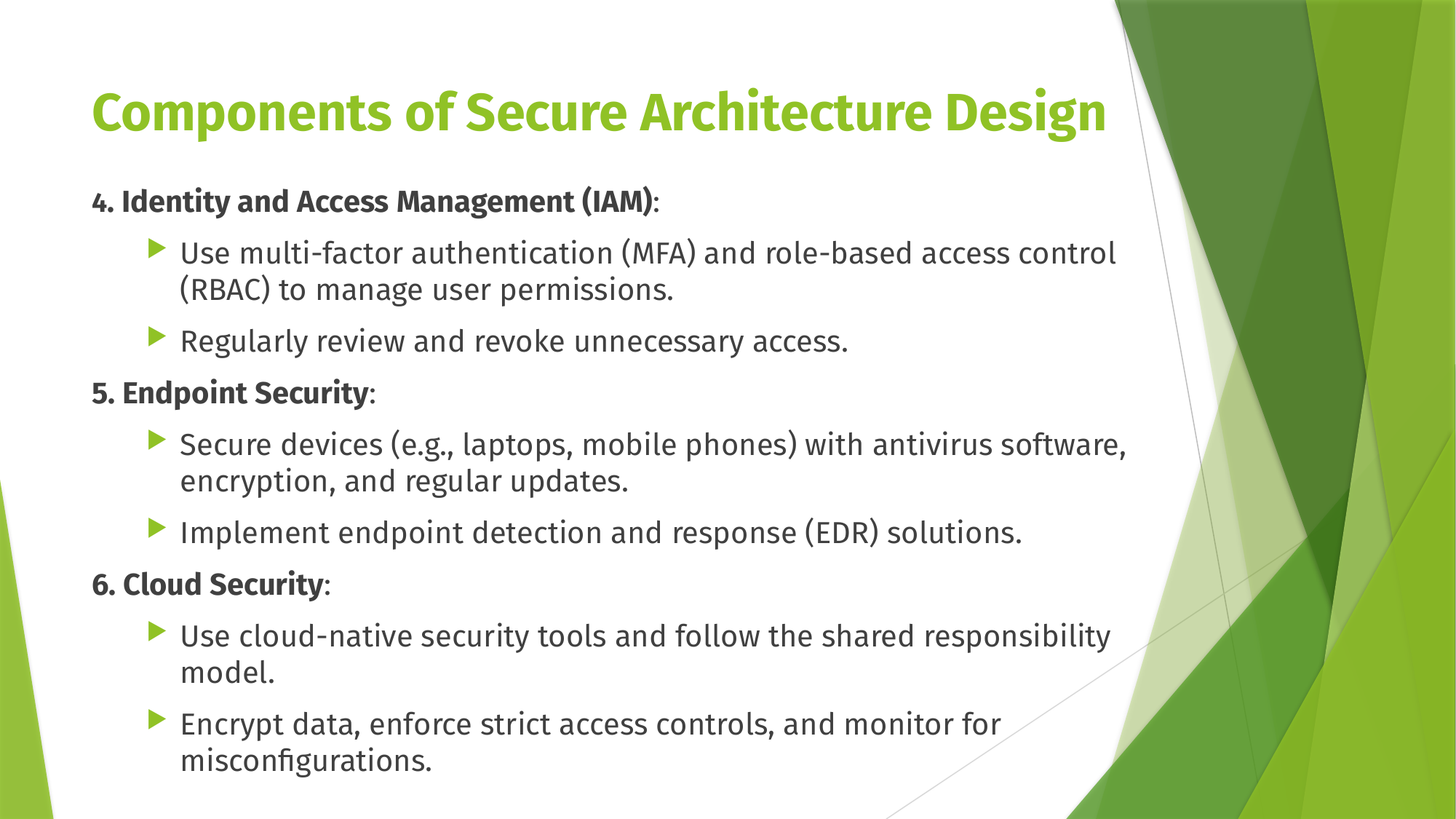

# Components of Secure Architecture Design
4. Identity and Access Management (IAM):
Use multi-factor authentication (MFA) and role-based access control (RBAC) to manage user permissions.
Regularly review and revoke unnecessary access.
5. Endpoint Security:
Secure devices (e.g., laptops, mobile phones) with antivirus software, encryption, and regular updates.
Implement endpoint detection and response (EDR) solutions.
6. Cloud Security:
Use cloud-native security tools and follow the shared responsibility model.
Encrypt data, enforce strict access controls, and monitor for misconfigurations.